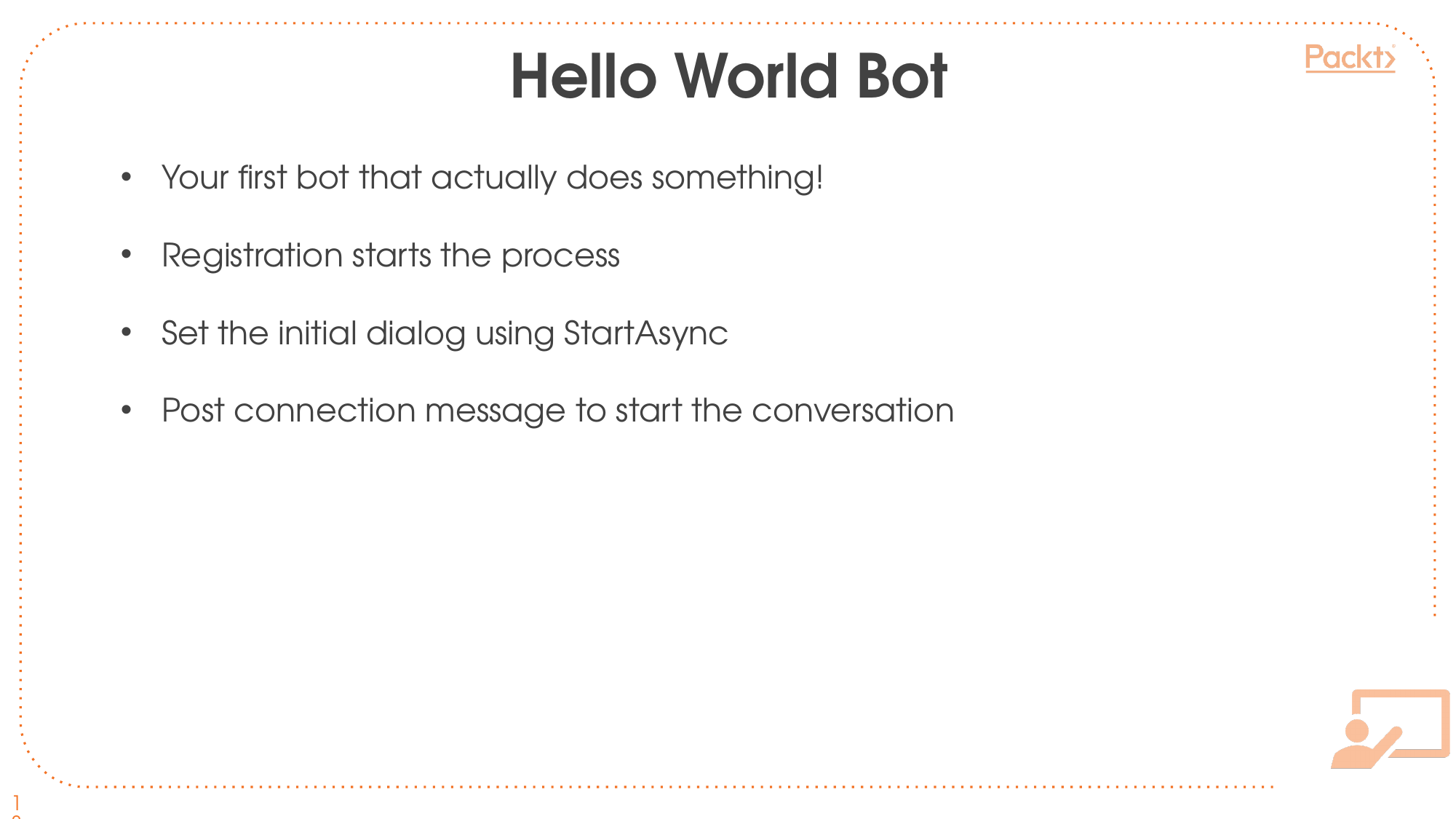

Hello World Bot
Slide45
Your first bot that actually does something!
Registration starts the process
Set the initial dialog using StartAsync
Post connection message to start the conversation
18